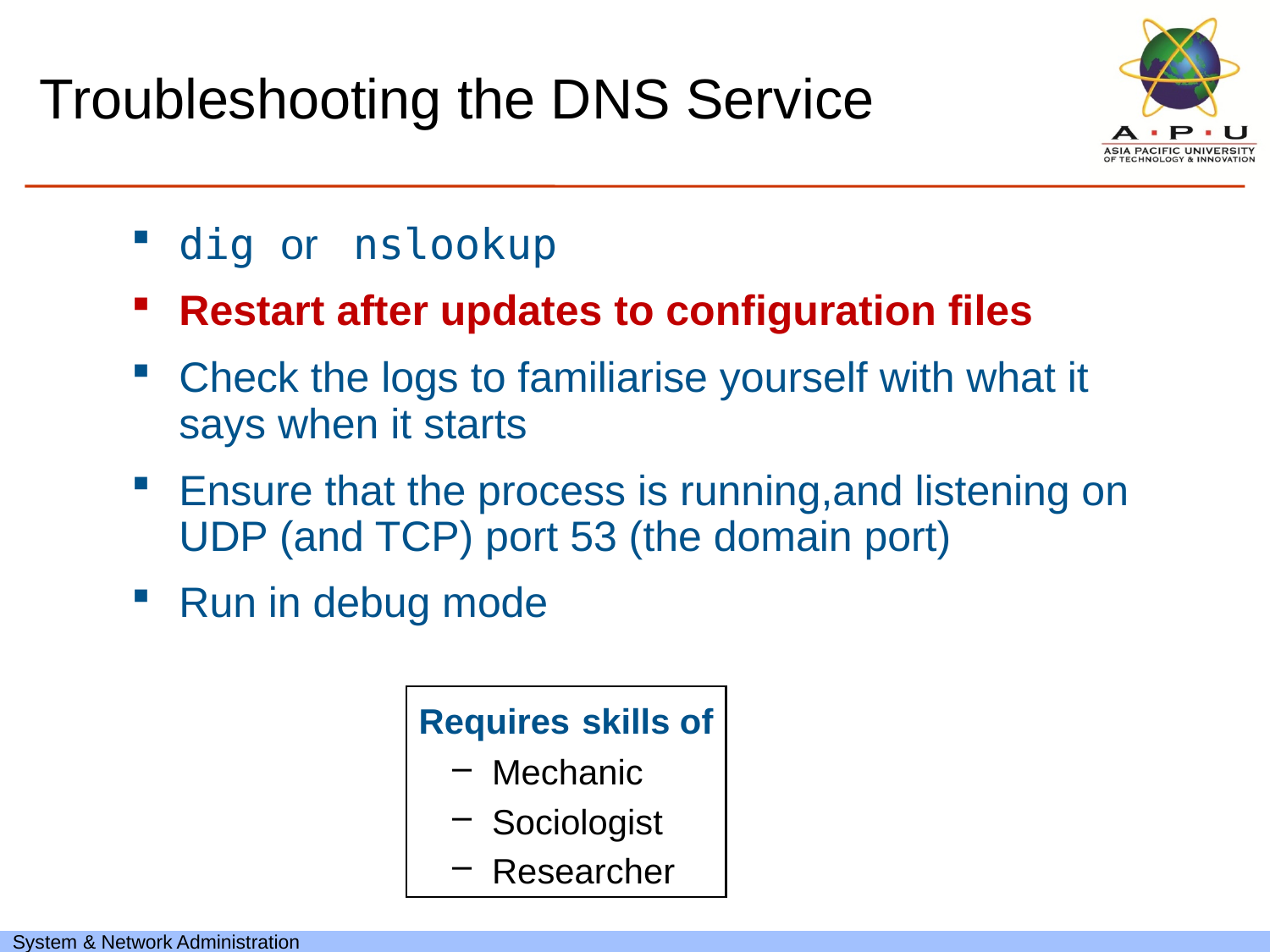

# Troubleshooting the DNS Service
dig or   nslookup
Restart after updates to configuration files
Check the logs to familiarise yourself with what it says when it starts
Ensure that the process is running,and listening on UDP (and TCP) port 53 (the domain port)
Run in debug mode

Requires skills of
 Mechanic
 Sociologist
 Researcher